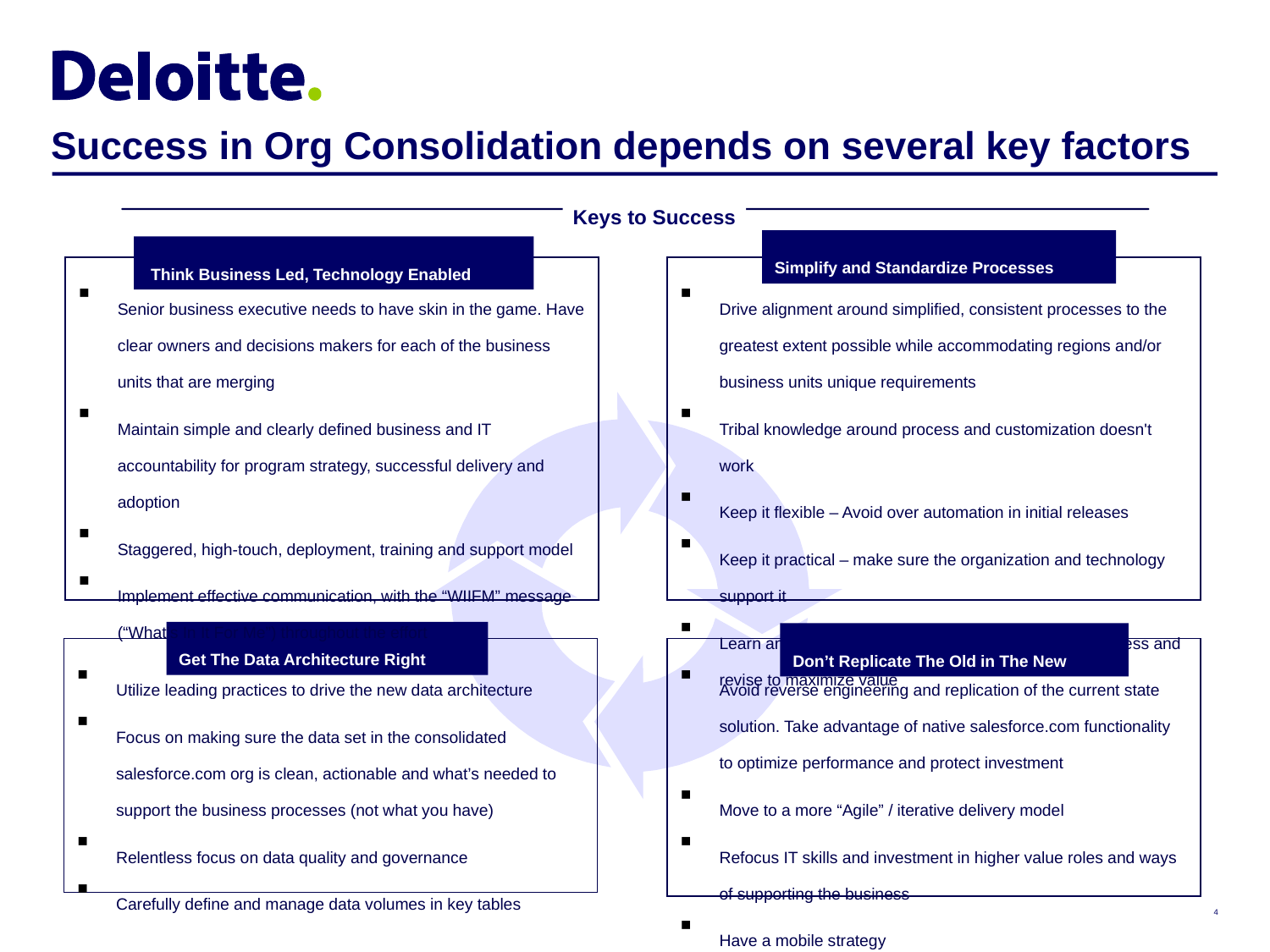

# Success in Org Consolidation depends on several key factors
Keys to Success

 Think Business Led, Technology Enabled
Simplify and Standardize Processes
Drive alignment around simplified, consistent processes to the greatest extent possible while accommodating regions and/or business units unique requirements
Tribal knowledge around process and customization doesn't work
Keep it flexible – Avoid over automation in initial releases
Keep it practical – make sure the organization and technology support it
Learn and adjust – continually review process effectiveness and revise to maximize value
Senior business executive needs to have skin in the game. Have clear owners and decisions makers for each of the business units that are merging
Maintain simple and clearly defined business and IT accountability for program strategy, successful delivery and adoption
Staggered, high-touch, deployment, training and support model
Implement effective communication, with the “WIIFM” message (“What’s In It For Me”) throughout the effort

Get The Data Architecture Right
Don’t Replicate The Old in The New
Utilize leading practices to drive the new data architecture
Focus on making sure the data set in the consolidated salesforce.com org is clean, actionable and what’s needed to support the business processes (not what you have)
Relentless focus on data quality and governance
Carefully define and manage data volumes in key tables
Avoid reverse engineering and replication of the current state solution. Take advantage of native salesforce.com functionality to optimize performance and protect investment
Move to a more “Agile” / iterative delivery model
Refocus IT skills and investment in higher value roles and ways of supporting the business
Have a mobile strategy